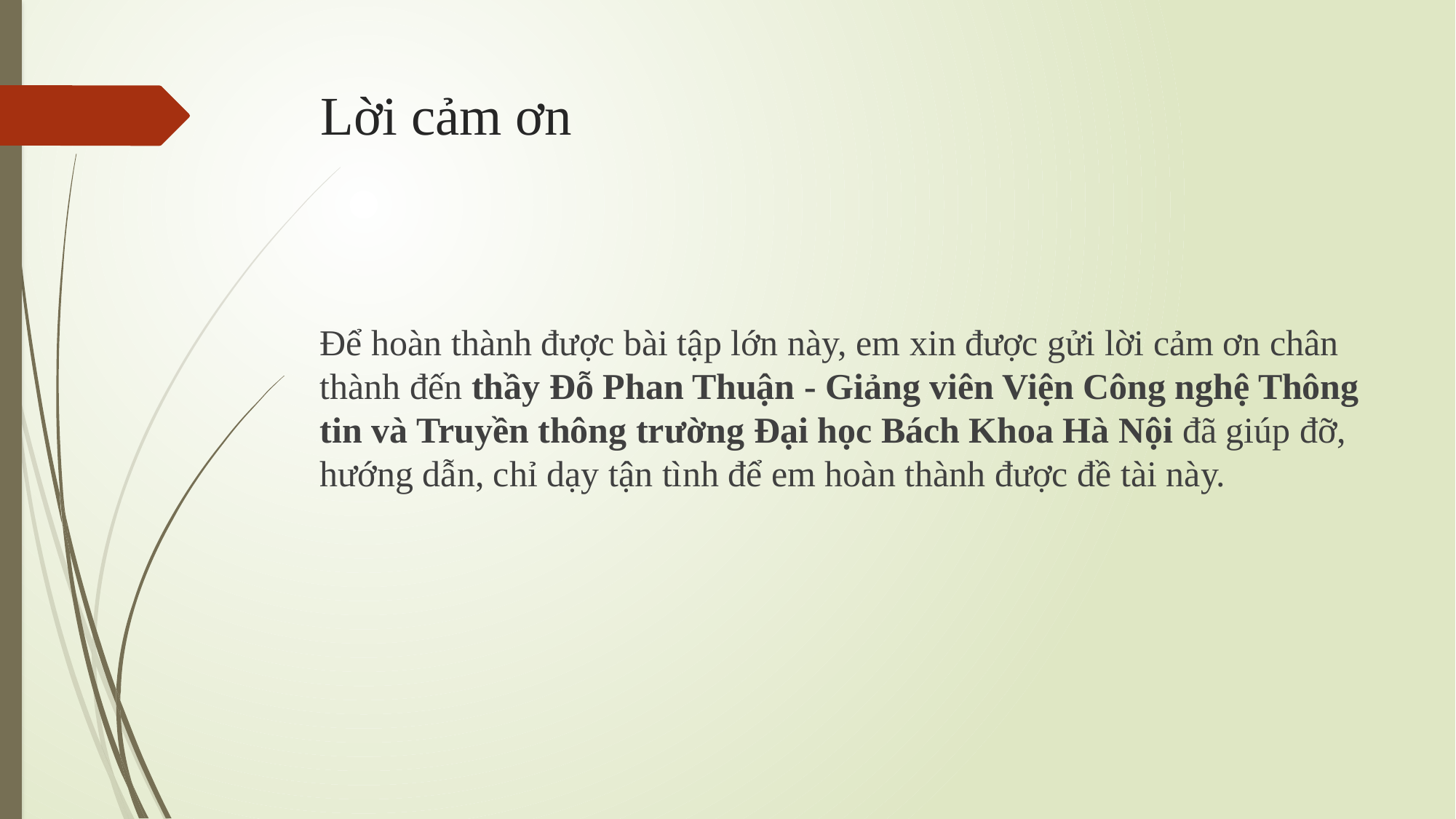

# Lời cảm ơn

Để hoàn thành được bài tập lớn này, em xin được gửi lời cảm ơn chân thành đến thầy Đỗ Phan Thuận - Giảng viên Viện Công nghệ Thông tin và Truyền thông trường Đại học Bách Khoa Hà Nội đã giúp đỡ, hướng dẫn, chỉ dạy tận tình để em hoàn thành được đề tài này.